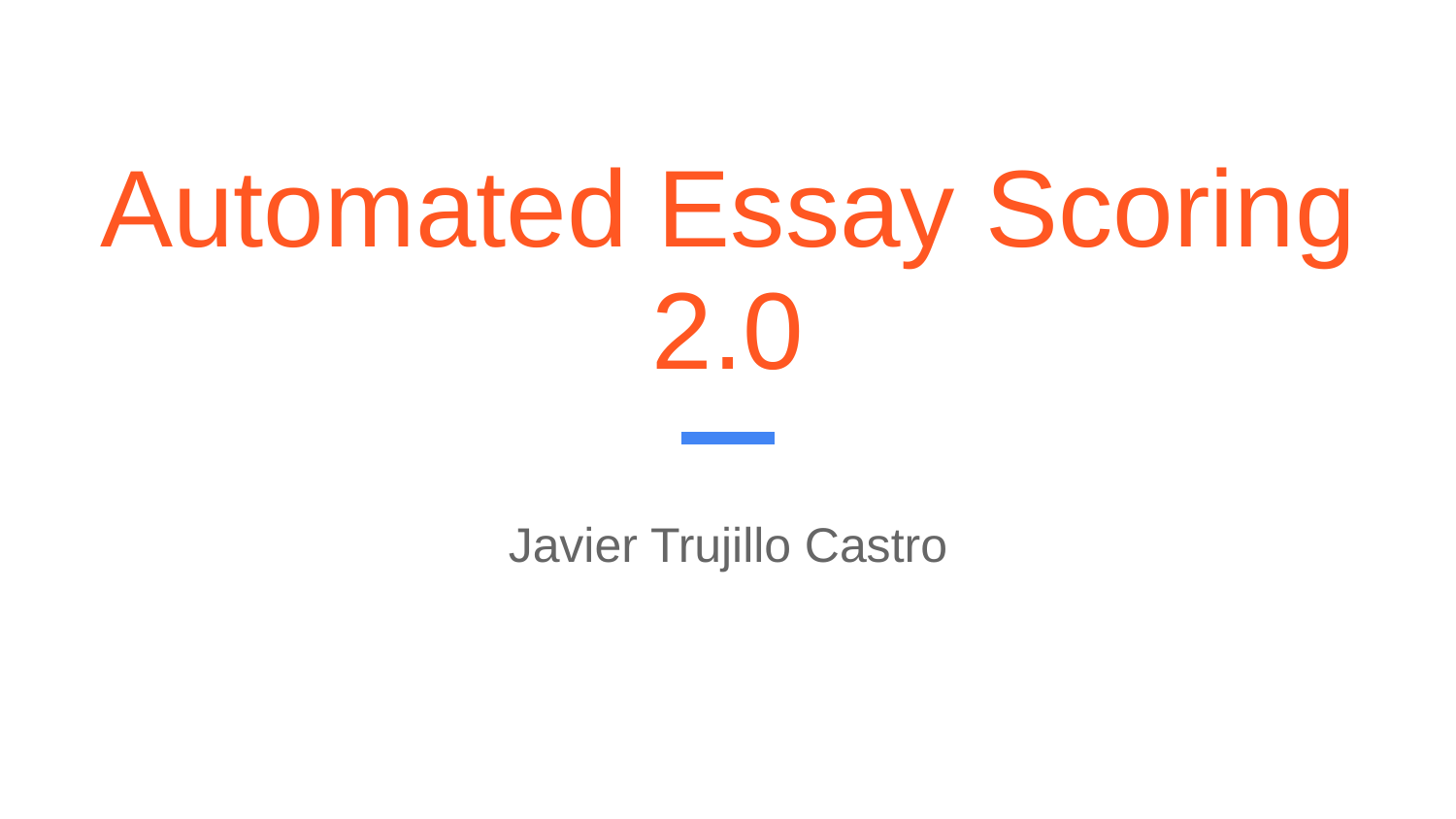

# Automated Essay Scoring 2.0
Javier Trujillo Castro